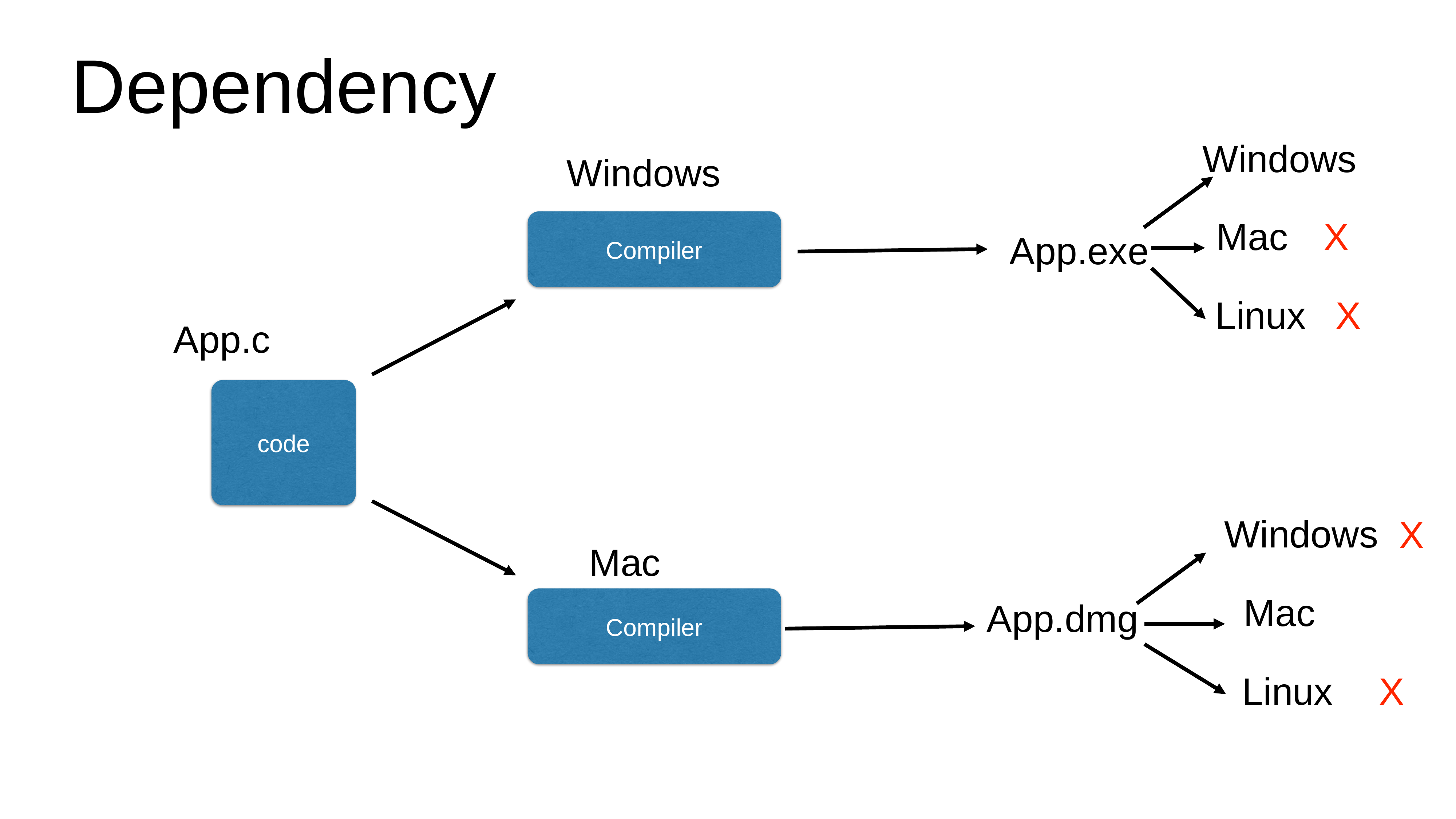

Dependency
Windows
Windows

Mac
X
Compiler
App.exe

Linux
X

App.c
code

Windows
X
Mac

Mac
Compiler
App.dmg

Linux
X